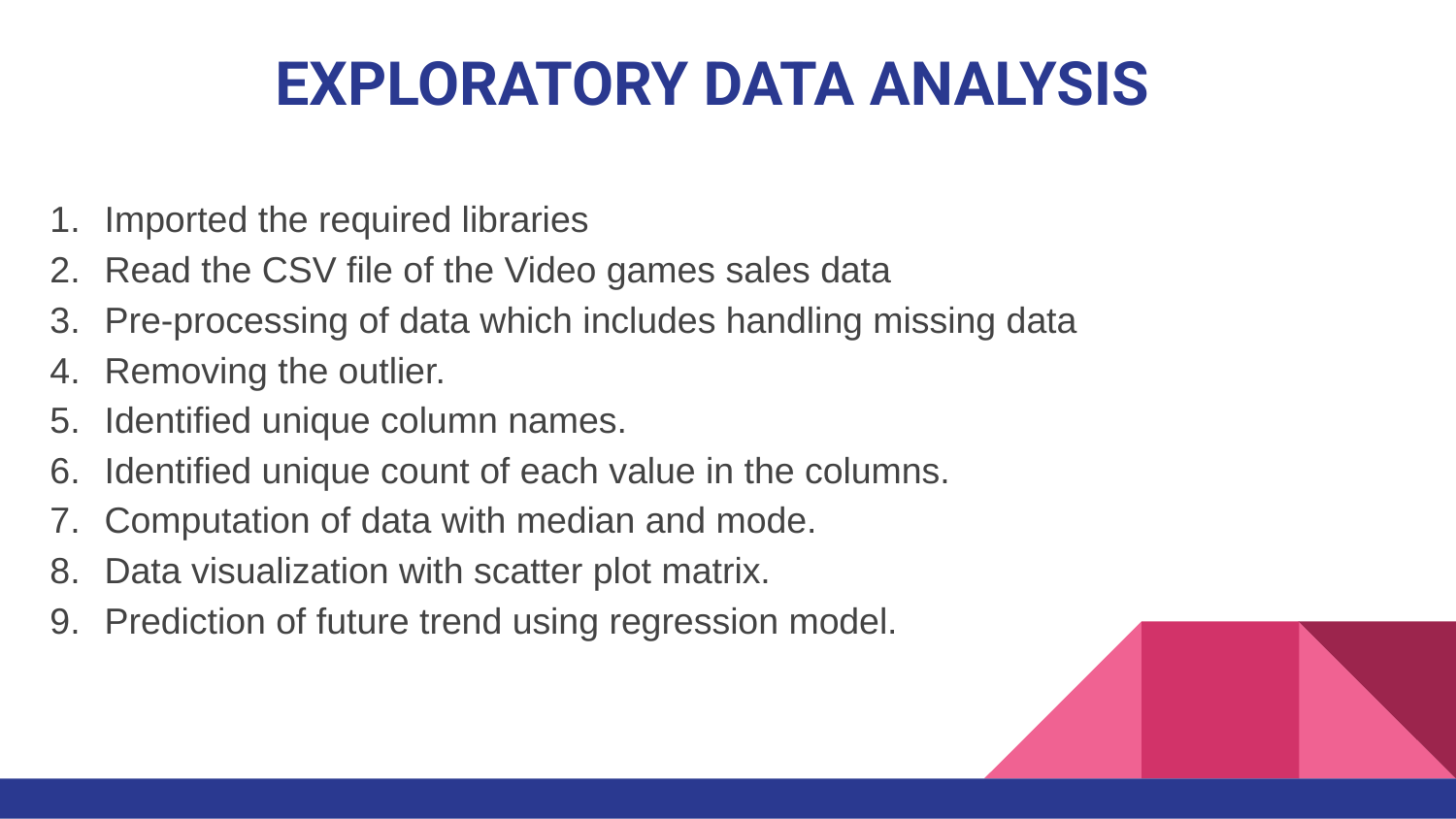

# EXPLORATORY DATA ANALYSIS
Imported the required libraries
Read the CSV file of the Video games sales data
Pre-processing of data which includes handling missing data
Removing the outlier.
Identified unique column names.
Identified unique count of each value in the columns.
Computation of data with median and mode.
Data visualization with scatter plot matrix.
Prediction of future trend using regression model.